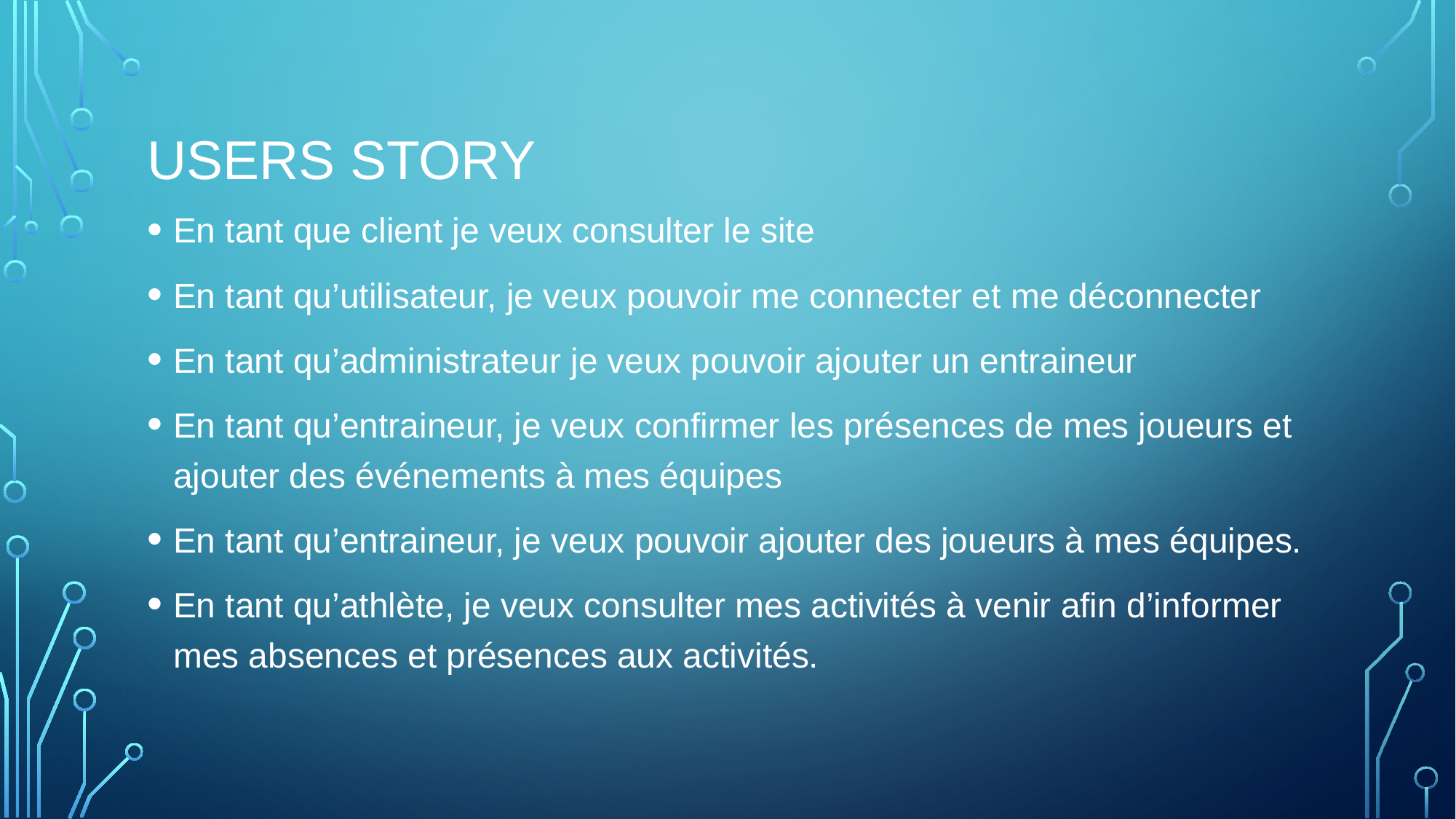

# Users Story
En tant que client je veux consulter le site
En tant qu’utilisateur, je veux pouvoir me connecter et me déconnecter
En tant qu’administrateur je veux pouvoir ajouter un entraineur
En tant qu’entraineur, je veux confirmer les présences de mes joueurs et ajouter des événements à mes équipes
En tant qu’entraineur, je veux pouvoir ajouter des joueurs à mes équipes.
En tant qu’athlète, je veux consulter mes activités à venir afin d’informer mes absences et présences aux activités.